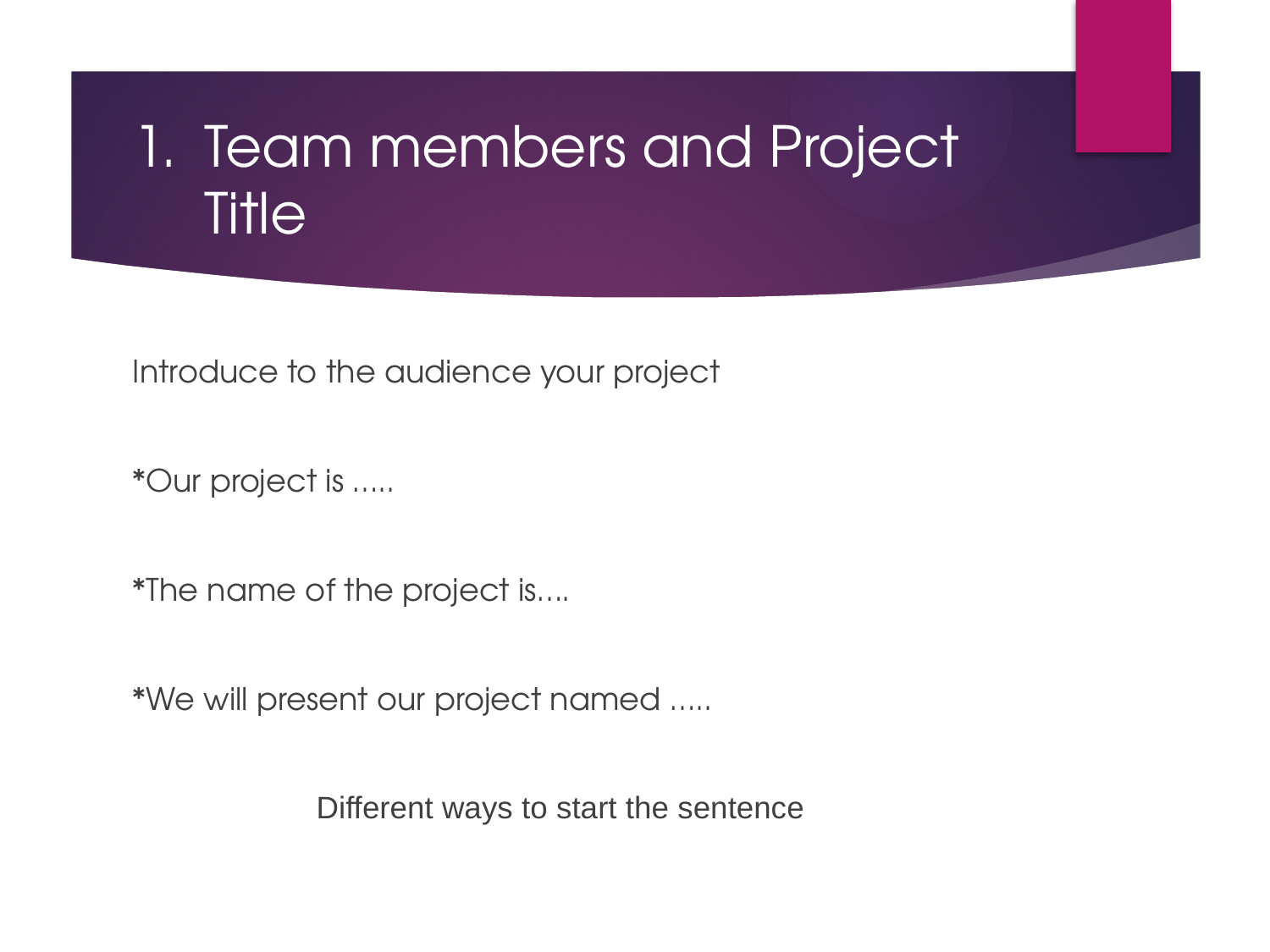

# Team members and Project Title
Introduce to the audience your project

*Our project is …..

*The name of the project is….

*We will present our project named …..

Different ways to start the sentence